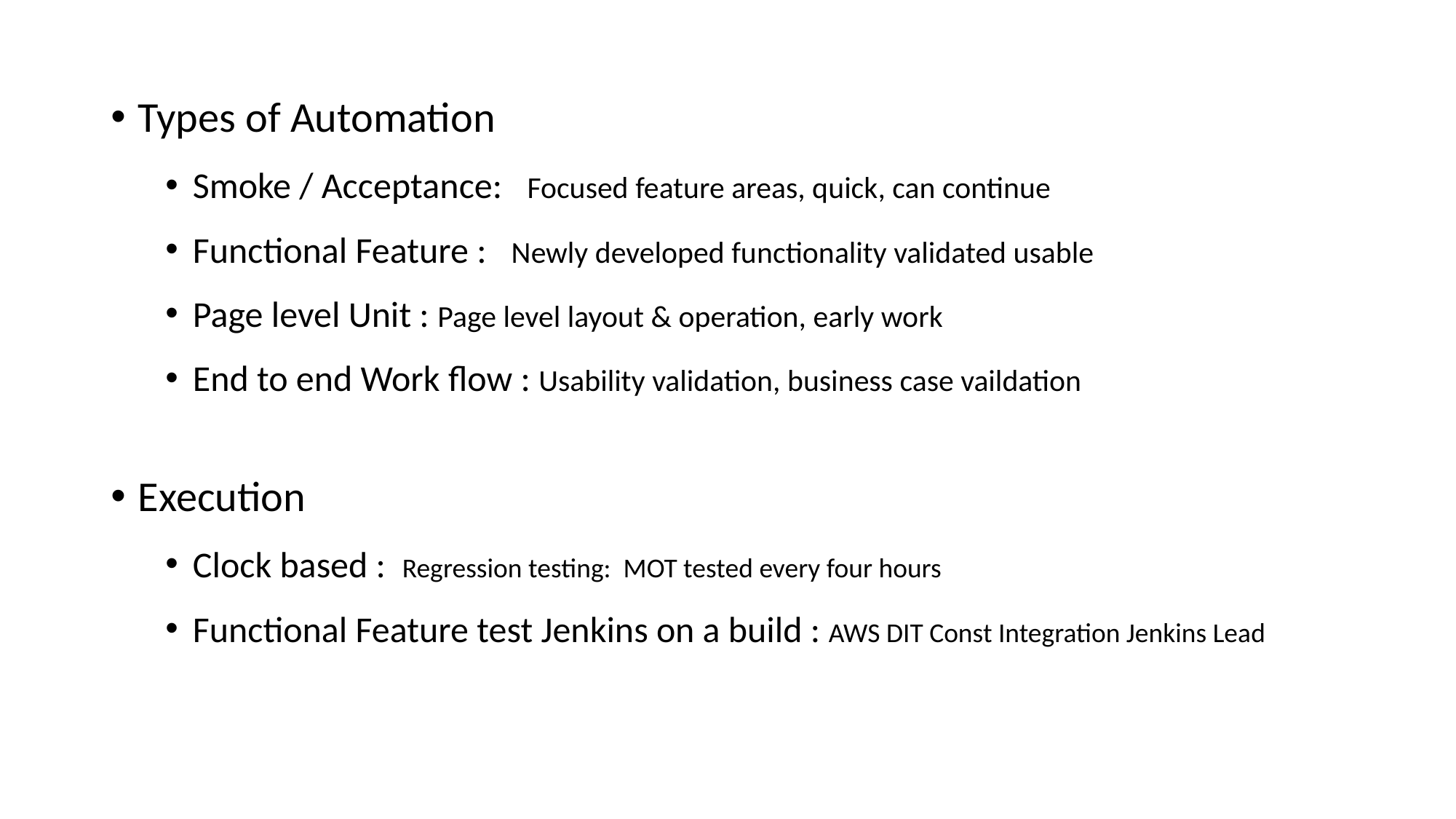

Types of Automation
Smoke / Acceptance:   Focused feature areas, quick, can continue
Functional Feature :   Newly developed functionality validated usable
Page level Unit : Page level layout & operation, early work
End to end Work flow : Usability validation, business case vaildation

Execution
Clock based :  Regression testing:  MOT tested every four hours
Functional Feature test Jenkins on a build : AWS DIT Const Integration Jenkins Lead